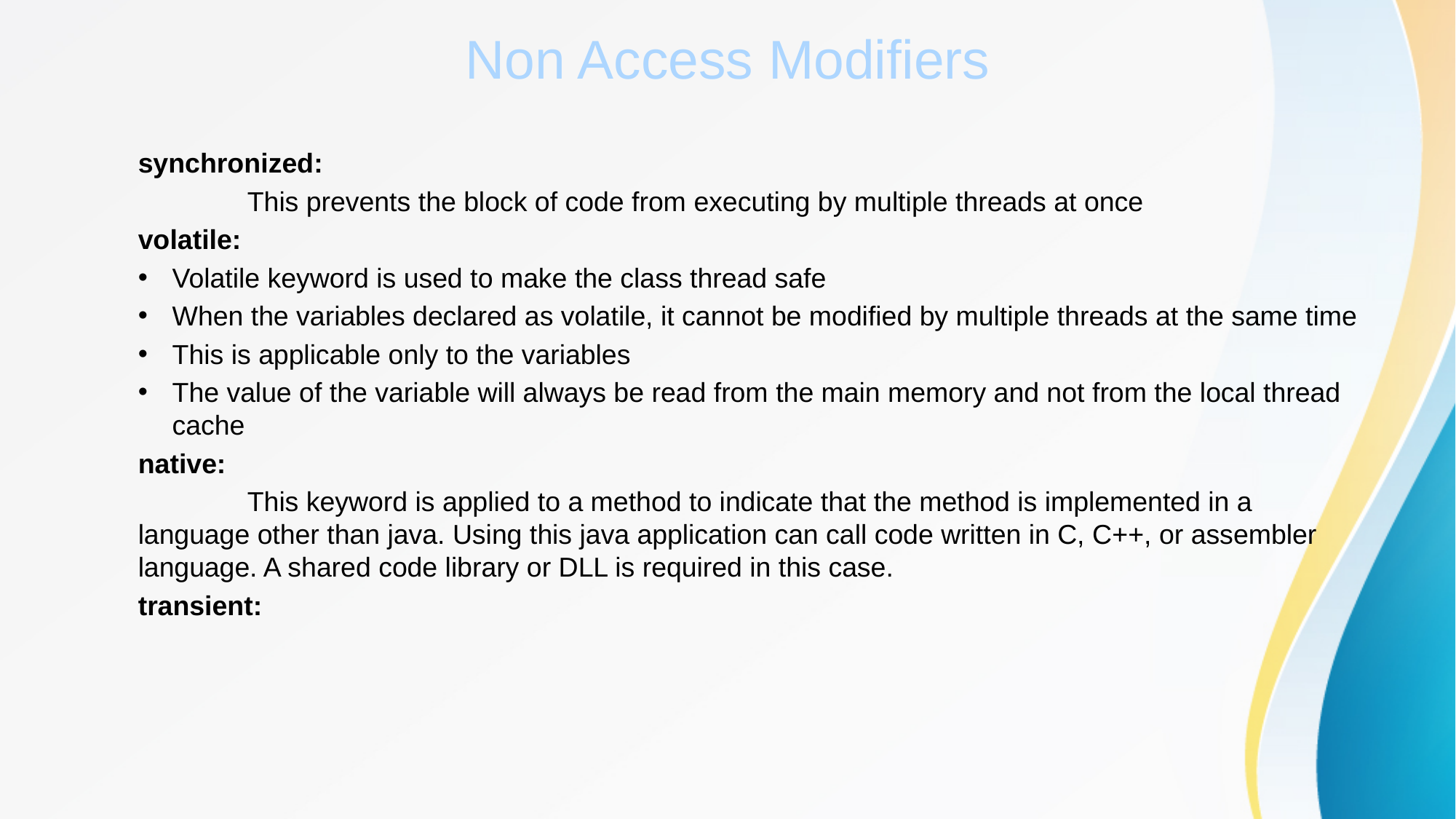

# Non Access Modifiers
synchronized:
	This prevents the block of code from executing by multiple threads at once
volatile:
Volatile keyword is used to make the class thread safe
When the variables declared as volatile, it cannot be modified by multiple threads at the same time
This is applicable only to the variables
The value of the variable will always be read from the main memory and not from the local thread cache
native:
	This keyword is applied to a method to indicate that the method is implemented in a language other than java. Using this java application can call code written in C, C++, or assembler language. A shared code library or DLL is required in this case.
transient: